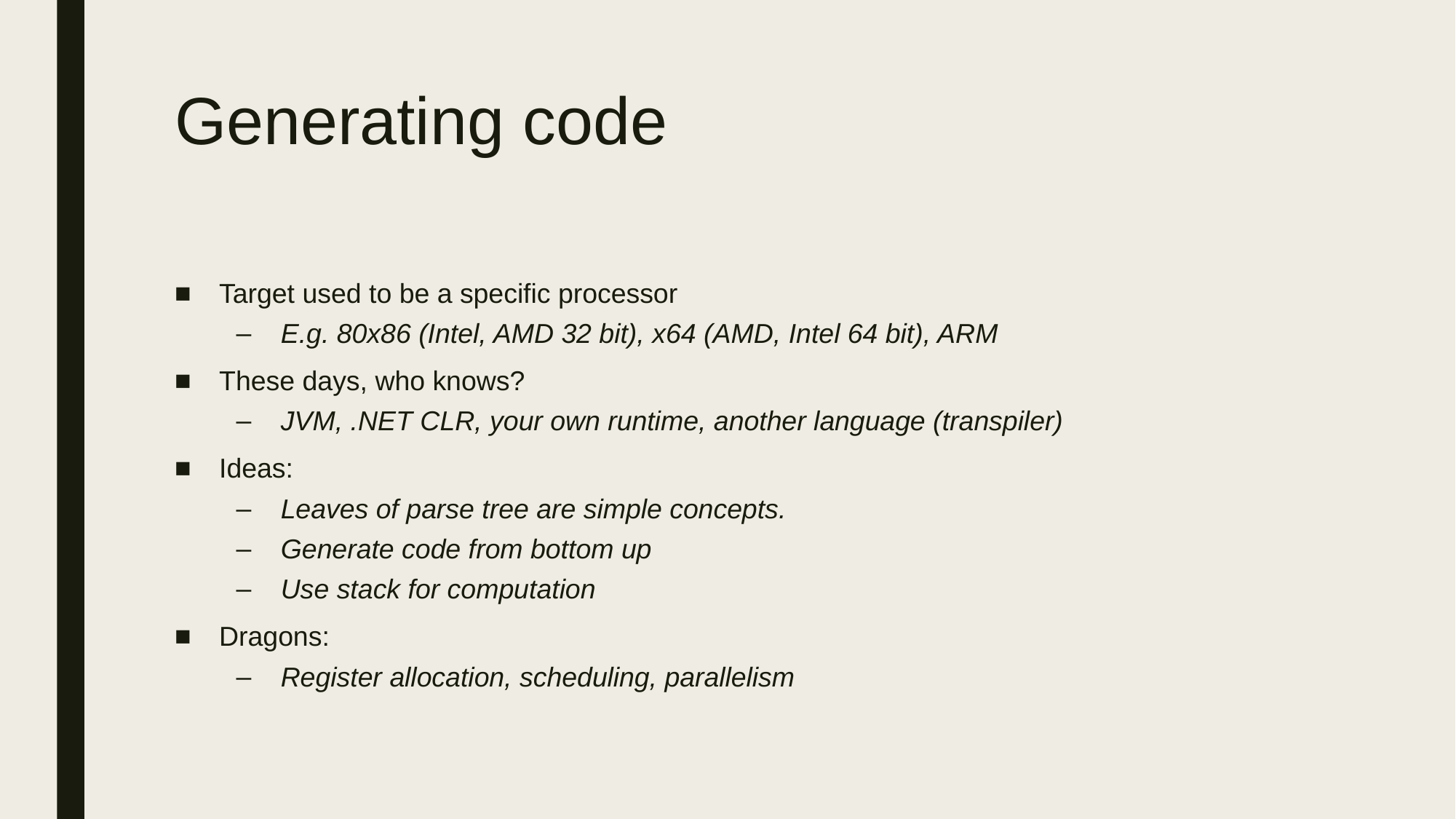

# Generating code
Target used to be a specific processor
E.g. 80x86 (Intel, AMD 32 bit), x64 (AMD, Intel 64 bit), ARM
These days, who knows?
JVM, .NET CLR, your own runtime, another language (transpiler)
Ideas:
Leaves of parse tree are simple concepts.
Generate code from bottom up
Use stack for computation
Dragons:
Register allocation, scheduling, parallelism